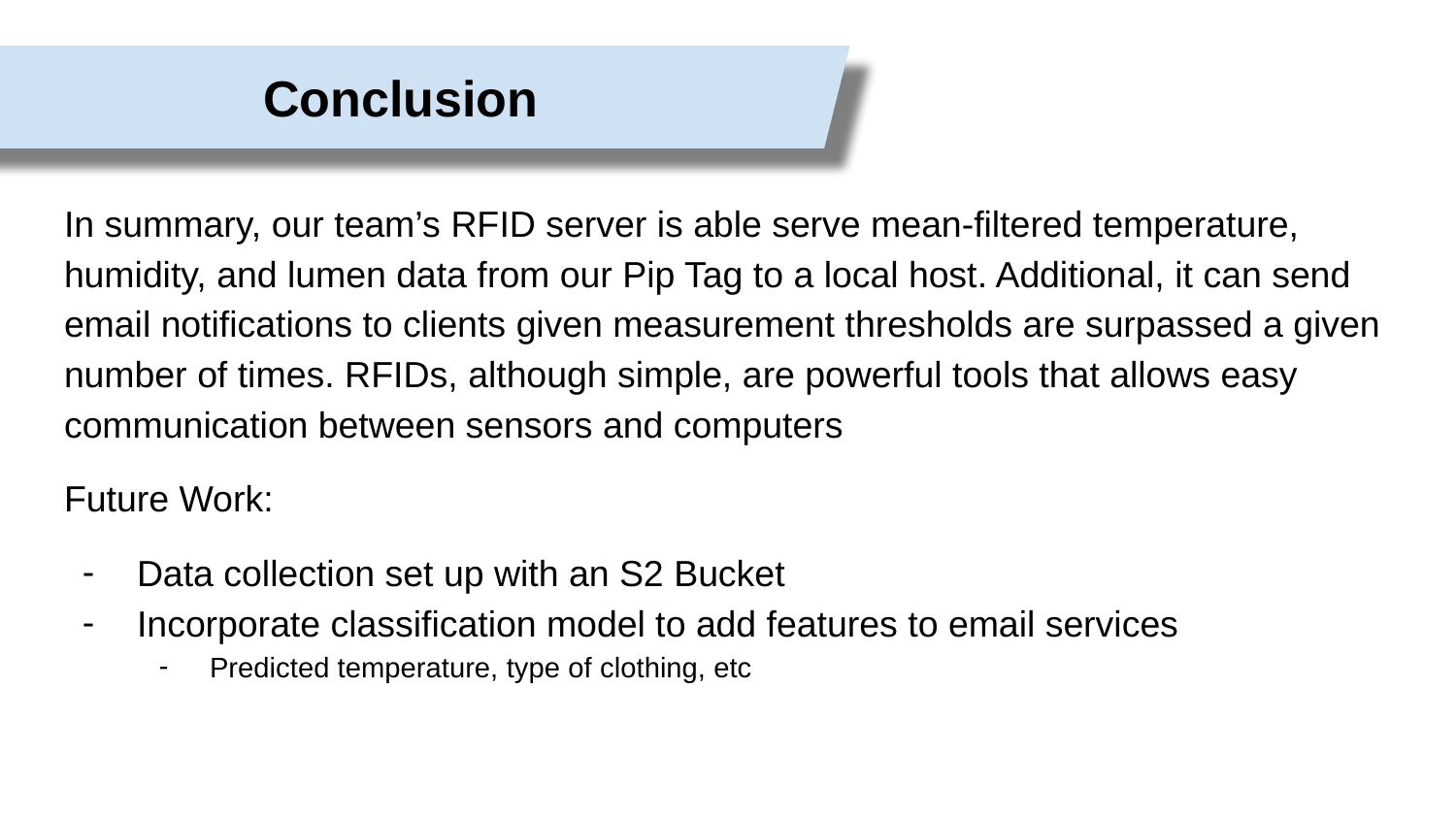

Conclusion
In summary, our team’s RFID server is able serve mean-filtered temperature, humidity, and lumen data from our Pip Tag to a local host. Additional, it can send email notifications to clients given measurement thresholds are surpassed a given number of times. RFIDs, although simple, are powerful tools that allows easy communication between sensors and computers
Future Work:
Data collection set up with an S2 Bucket
Incorporate classification model to add features to email services
Predicted temperature, type of clothing, etc